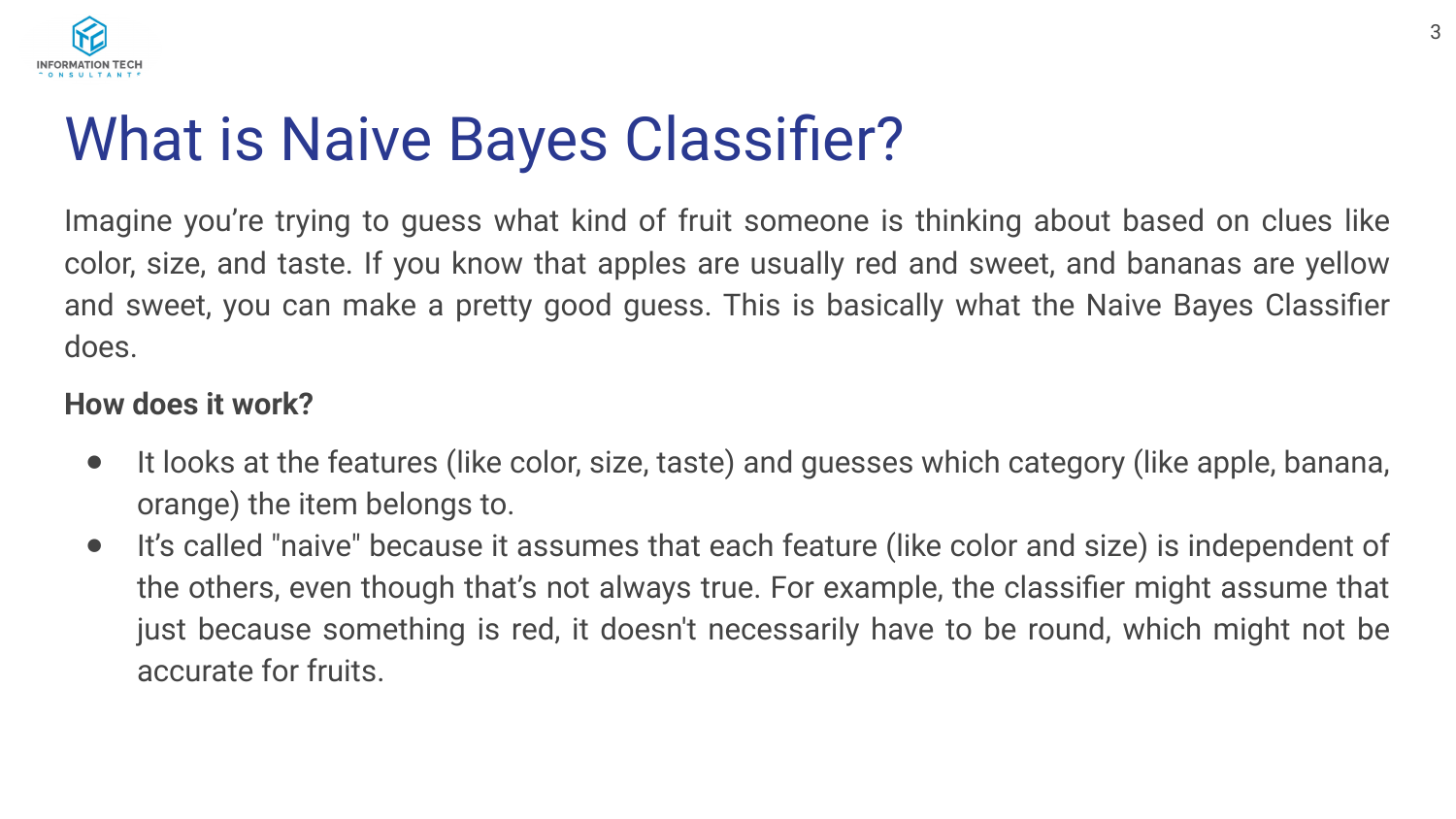

3
# What is Naive Bayes Classifier?
Imagine you’re trying to guess what kind of fruit someone is thinking about based on clues like color, size, and taste. If you know that apples are usually red and sweet, and bananas are yellow and sweet, you can make a pretty good guess. This is basically what the Naive Bayes Classifier does.
How does it work?
It looks at the features (like color, size, taste) and guesses which category (like apple, banana, orange) the item belongs to.
It’s called "naive" because it assumes that each feature (like color and size) is independent of the others, even though that’s not always true. For example, the classifier might assume that just because something is red, it doesn't necessarily have to be round, which might not be accurate for fruits.